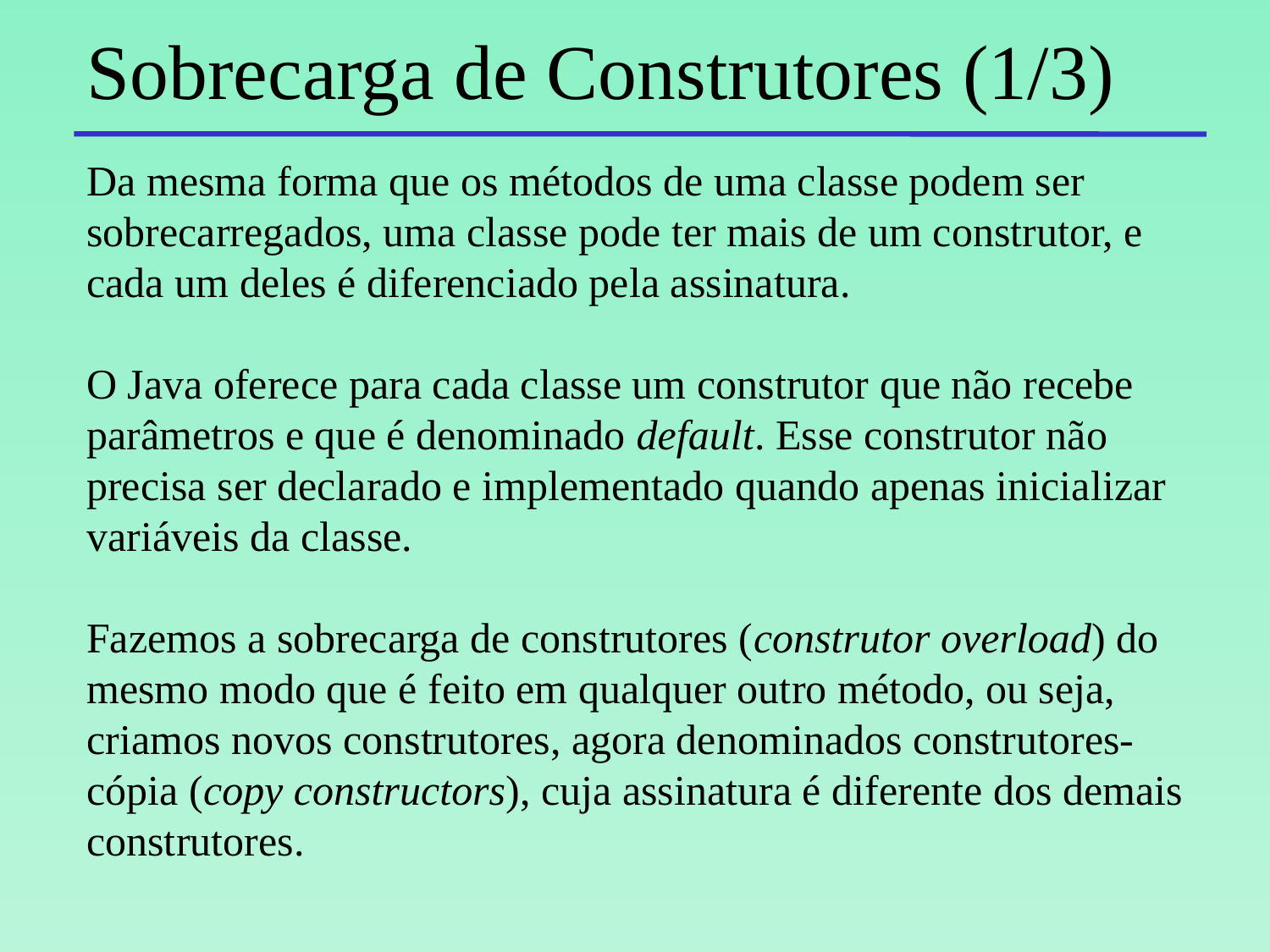

# Sobrecarga de Construtores (1/3)

Da mesma forma que os métodos de uma classe podem ser sobrecarregados, uma classe pode ter mais de um construtor, e cada um deles é diferenciado pela assinatura.

O Java oferece para cada classe um construtor que não recebe parâmetros e que é denominado default. Esse construtor não precisa ser declarado e implementado quando apenas inicializar variáveis da classe.

Fazemos a sobrecarga de construtores (construtor overload) do mesmo modo que é feito em qualquer outro método, ou seja, criamos novos construtores, agora denominados construtores-cópia (copy constructors), cuja assinatura é diferente dos demais construtores.